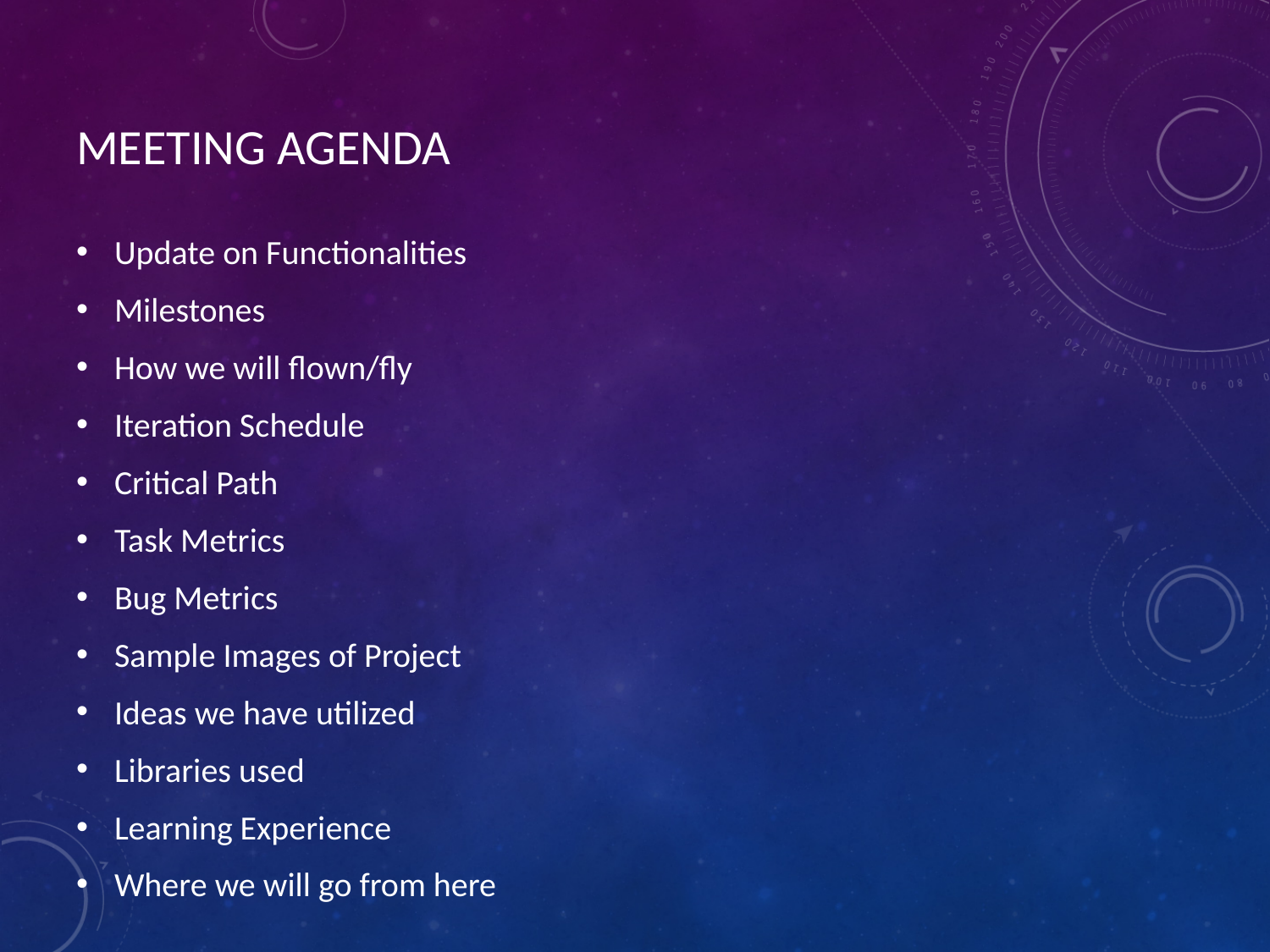

# Meeting Agenda
Update on Functionalities
Milestones
How we will flown/fly
Iteration Schedule
Critical Path
Task Metrics
Bug Metrics
Sample Images of Project
Ideas we have utilized
Libraries used
Learning Experience
Where we will go from here